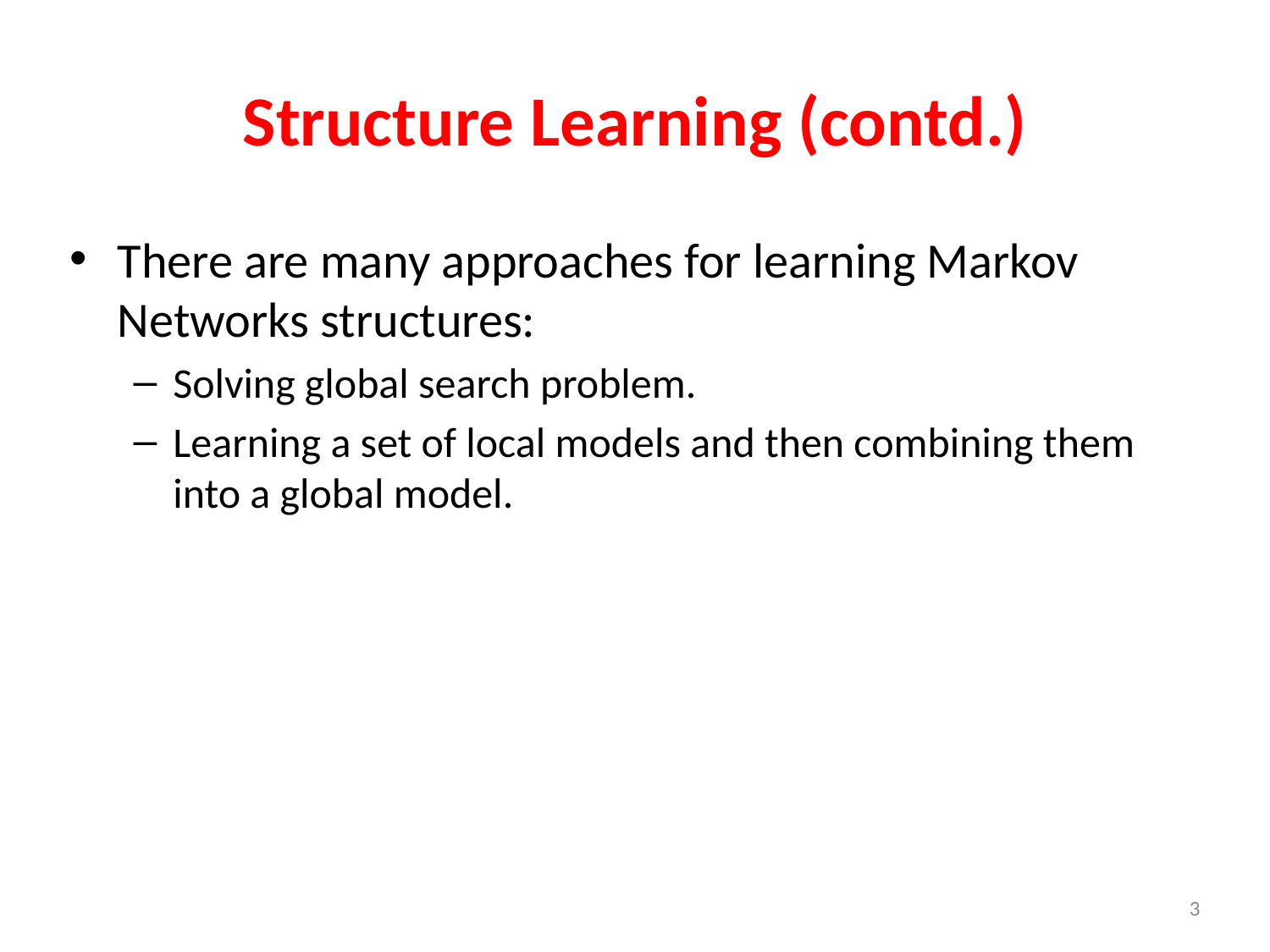

# Structure Learning (contd.)
There are many approaches for learning Markov Networks structures:
Solving global search problem.
Learning a set of local models and then combining them into a global model.
3